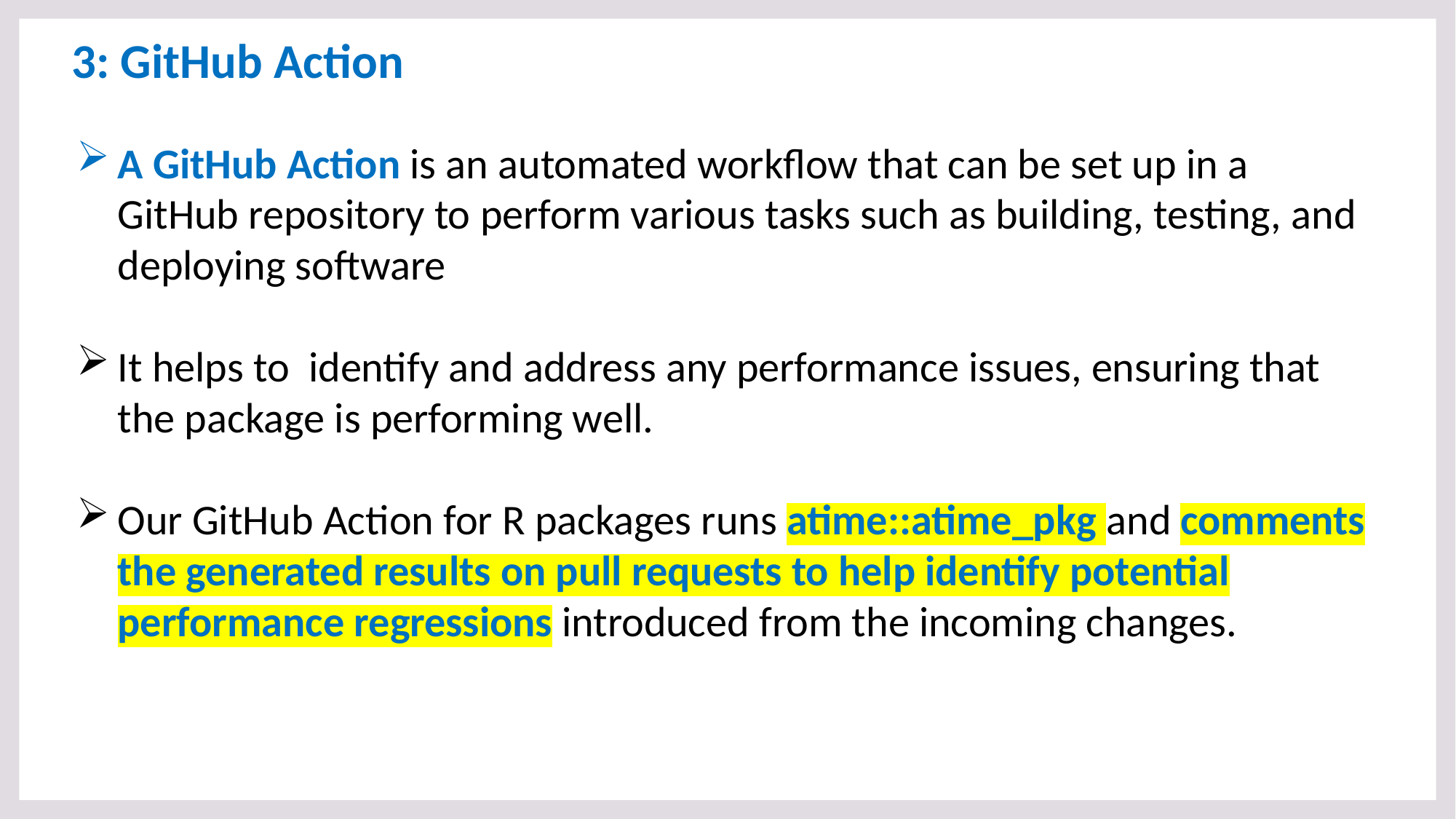

# 3: GitHub Action
A GitHub Action is an automated workflow that can be set up in a GitHub repository to perform various tasks such as building, testing, and deploying software

It helps to  identify and address any performance issues, ensuring that the package is performing well.

Our GitHub Action for R packages runs atime::atime_pkg and comments the generated results on pull requests to help identify potential performance regressions introduced from the incoming changes.